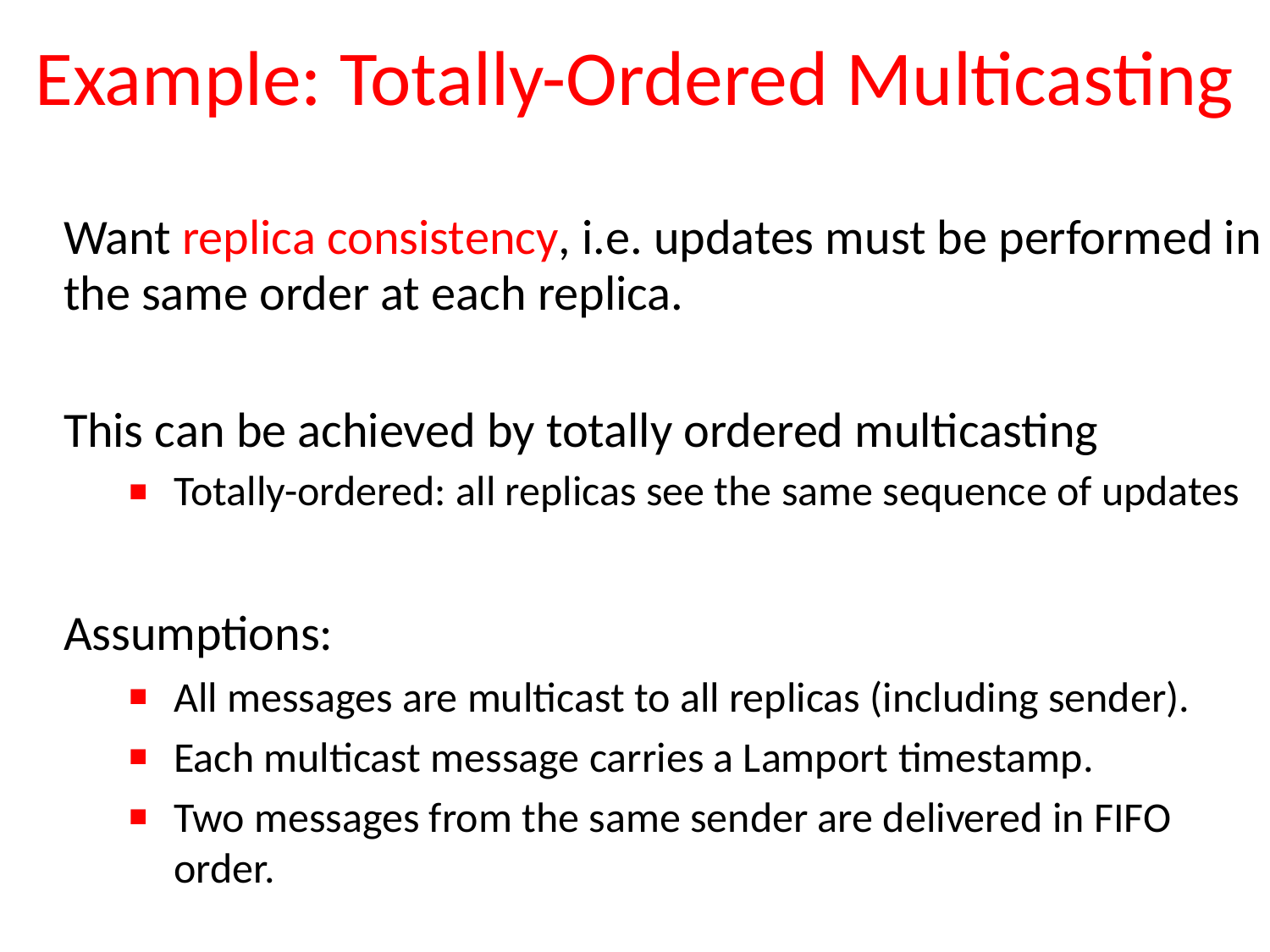

# Example: Totally-Ordered Multicasting
Want replica consistency, i.e. updates must be performed in the same order at each replica.

This can be achieved by totally ordered multicasting
Totally-ordered: all replicas see the same sequence of updates

Assumptions:
All messages are multicast to all replicas (including sender).
Each multicast message carries a Lamport timestamp.
Two messages from the same sender are delivered in FIFO order.